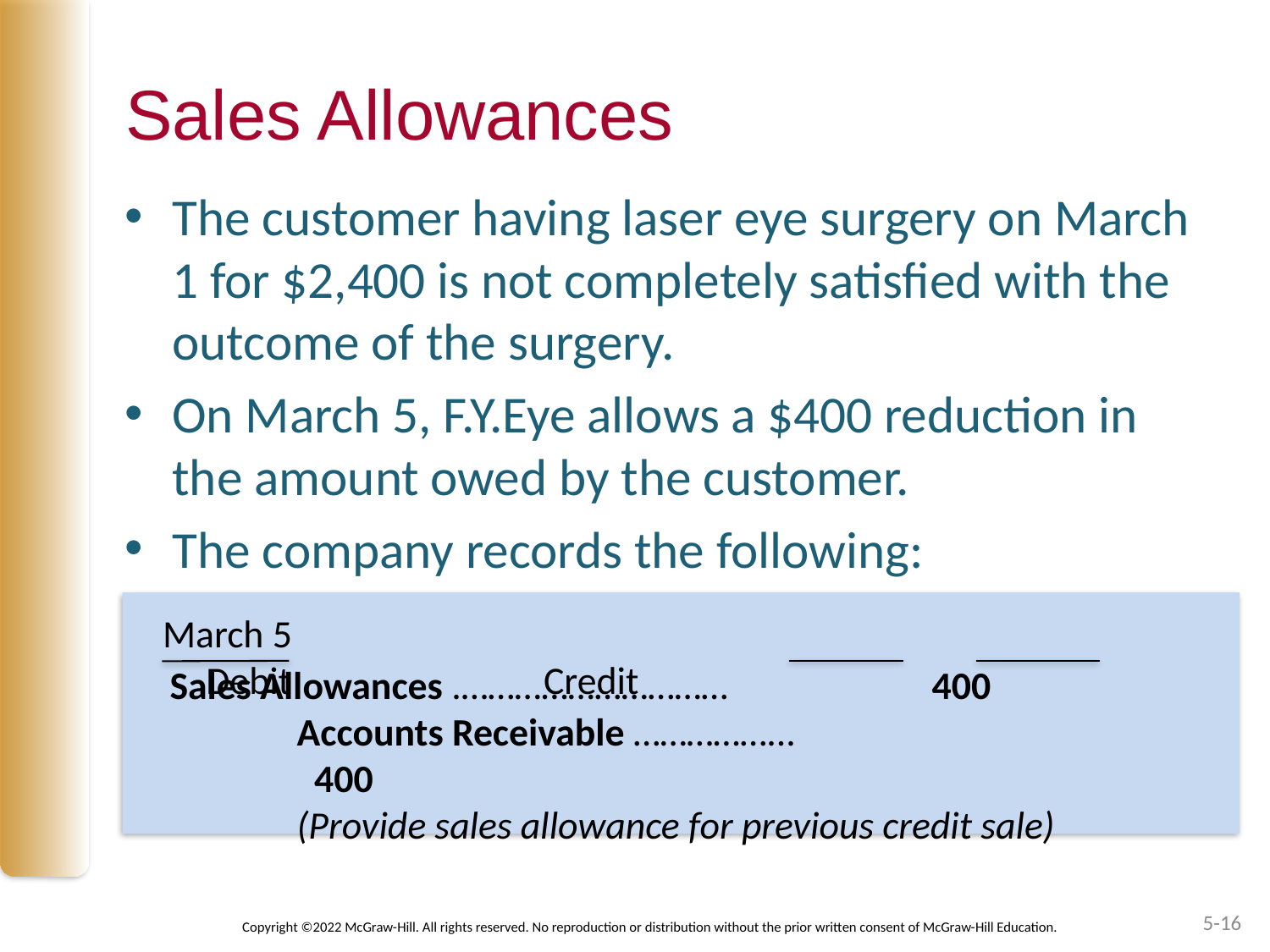

# Sales Allowances
The customer having laser eye surgery on March 1 for $2,400 is not completely satisfied with the outcome of the surgery.
On March 5, F.Y.Eye allows a $400 reduction in the amount owed by the customer.
The company records the following:

March 5							        Debit		Credit
Sales Allowances .…………………………		400
	Accounts Receivable ……………...	 				  400
	(Provide sales allowance for previous credit sale)
5-16
Copyright ©2022 McGraw-Hill. All rights reserved. No reproduction or distribution without the prior written consent of McGraw-Hill Education.